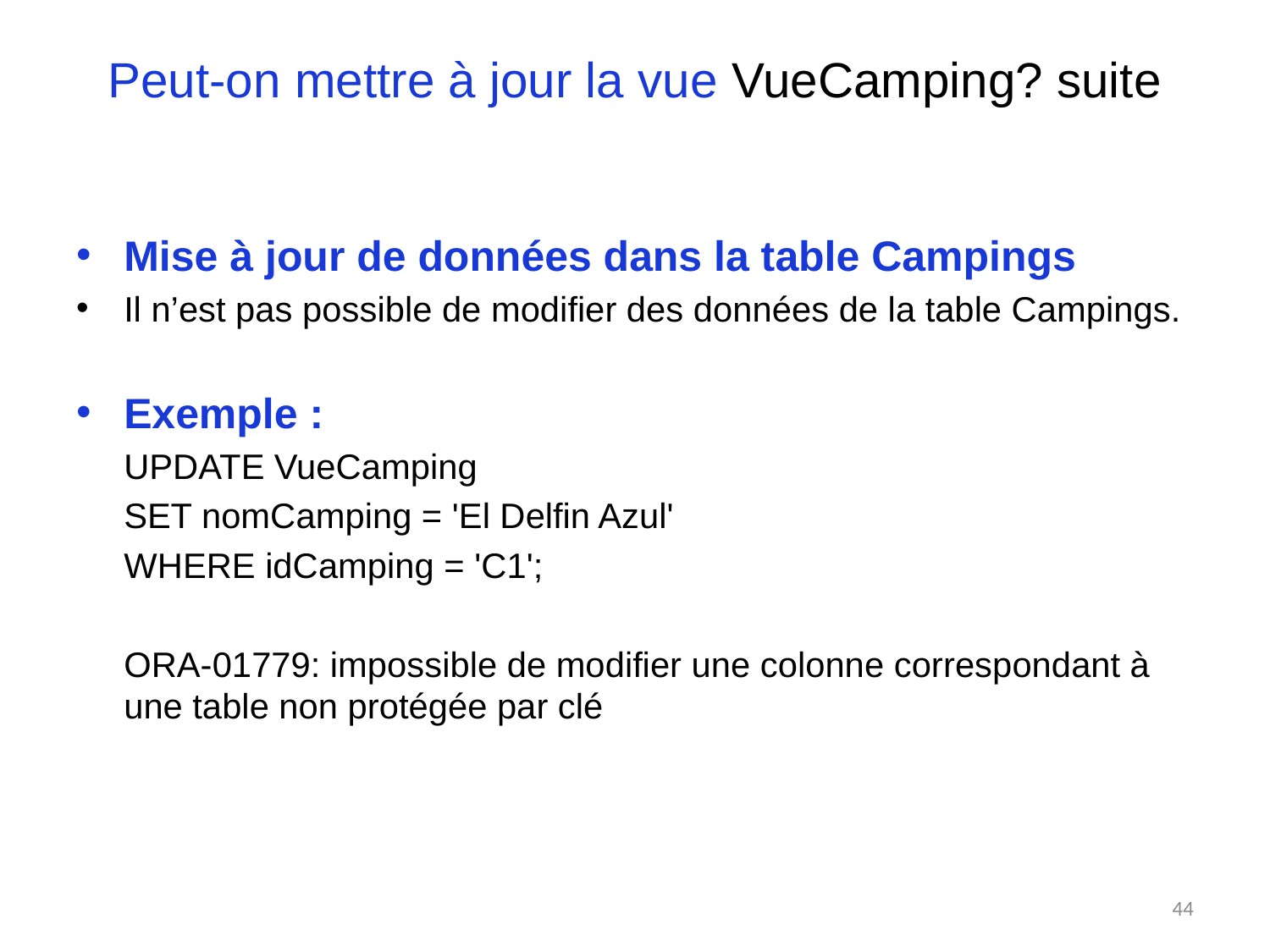

# Peut-on mettre à jour la vue VueCamping? suite
Mise à jour de données dans la table Campings
Il n’est pas possible de modifier des données de la table Campings.

Exemple :
	UPDATE VueCamping
	SET nomCamping = 'El Delfin Azul'
	WHERE idCamping = 'C1';

	ORA-01779: impossible de modifier une colonne correspondant à une table non protégée par clé

44